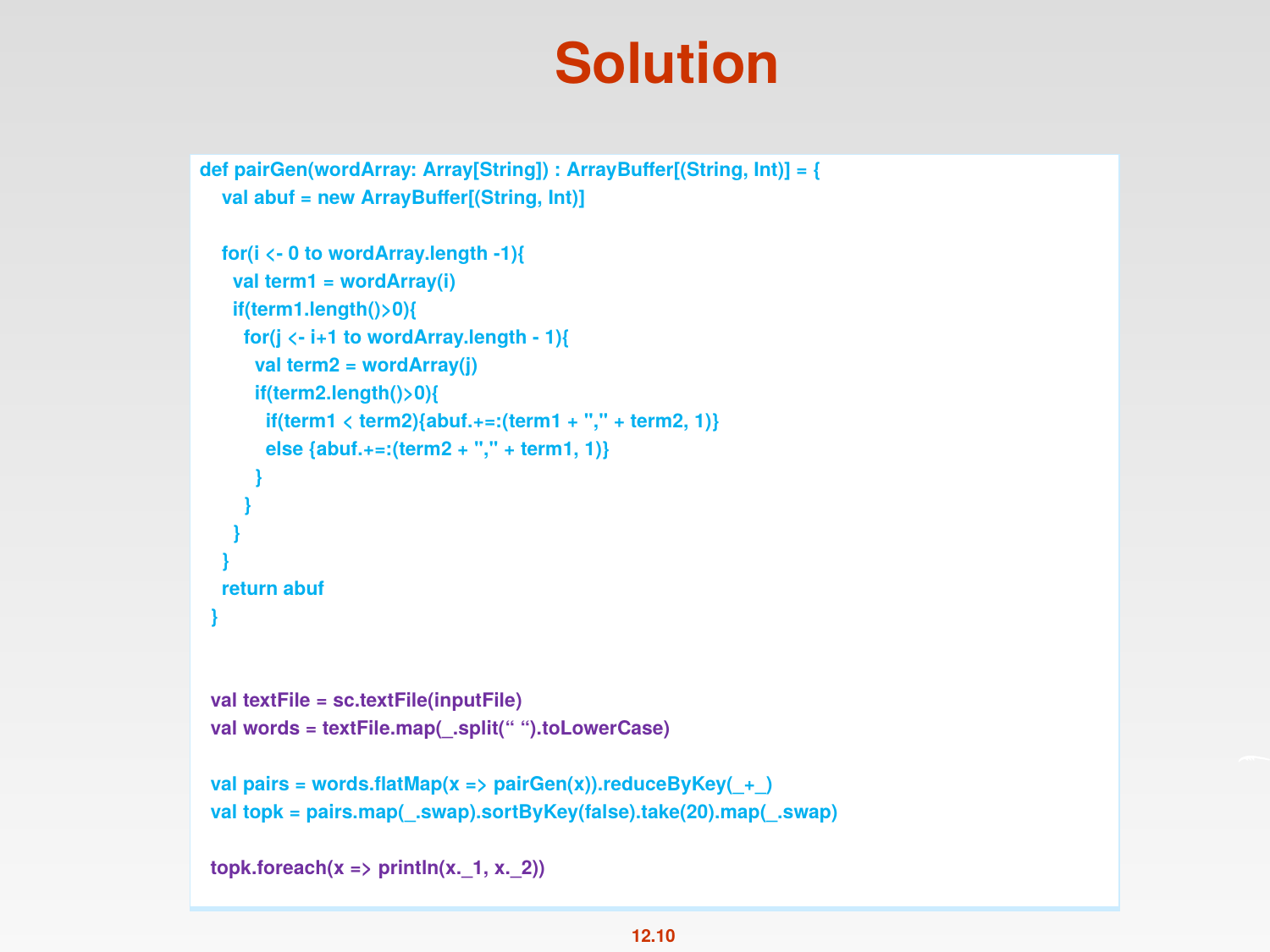

# Solution
| def pairGen(wordArray: Array[String]) : ArrayBuffer[(String, Int)] = { val abuf = new ArrayBuffer[(String, Int)] for(i <- 0 to wordArray.length -1){ val term1 = wordArray(i) if(term1.length()>0){ for(j <- i+1 to wordArray.length - 1){ val term2 = wordArray(j) if(term2.length()>0){ if(term1 < term2){abuf.+=:(term1 + "," + term2, 1)} else {abuf.+=:(term2 + "," + term1, 1)} } } } } return abuf } val textFile = sc.textFile(inputFile) val words = textFile.map(\_.split(“ “).toLowerCase) val pairs = words.flatMap(x => pairGen(x)).reduceByKey(\_+\_) val topk = pairs.map(\_.swap).sortByKey(false).take(20).map(\_.swap) topk.foreach(x => println(x.\_1, x.\_2)) |
| --- |